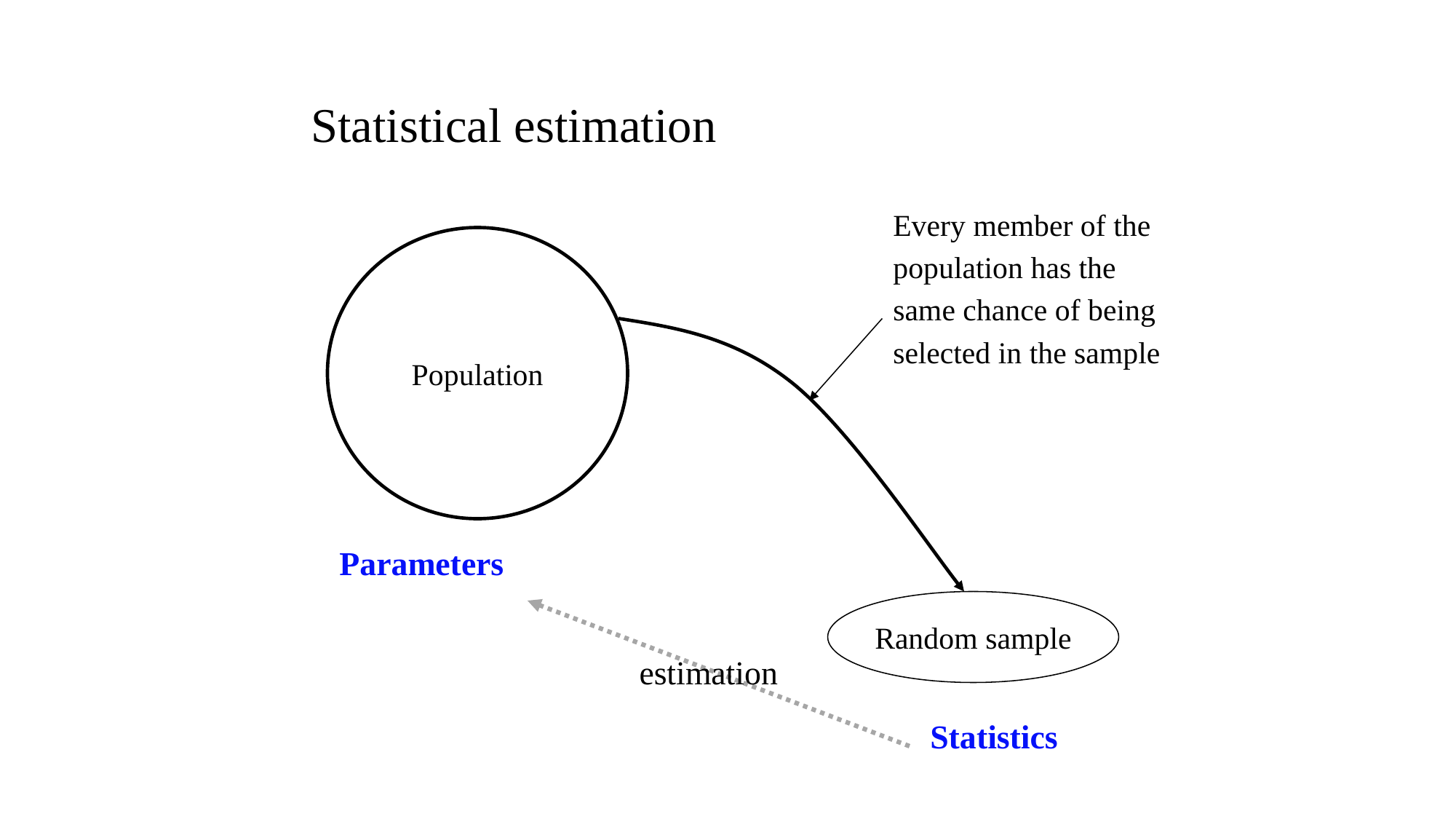

Statistical estimation
Every member of the
population has the
same chance of being
selected in the sample
Population

Parameters
Random sample

estimation
Statistics